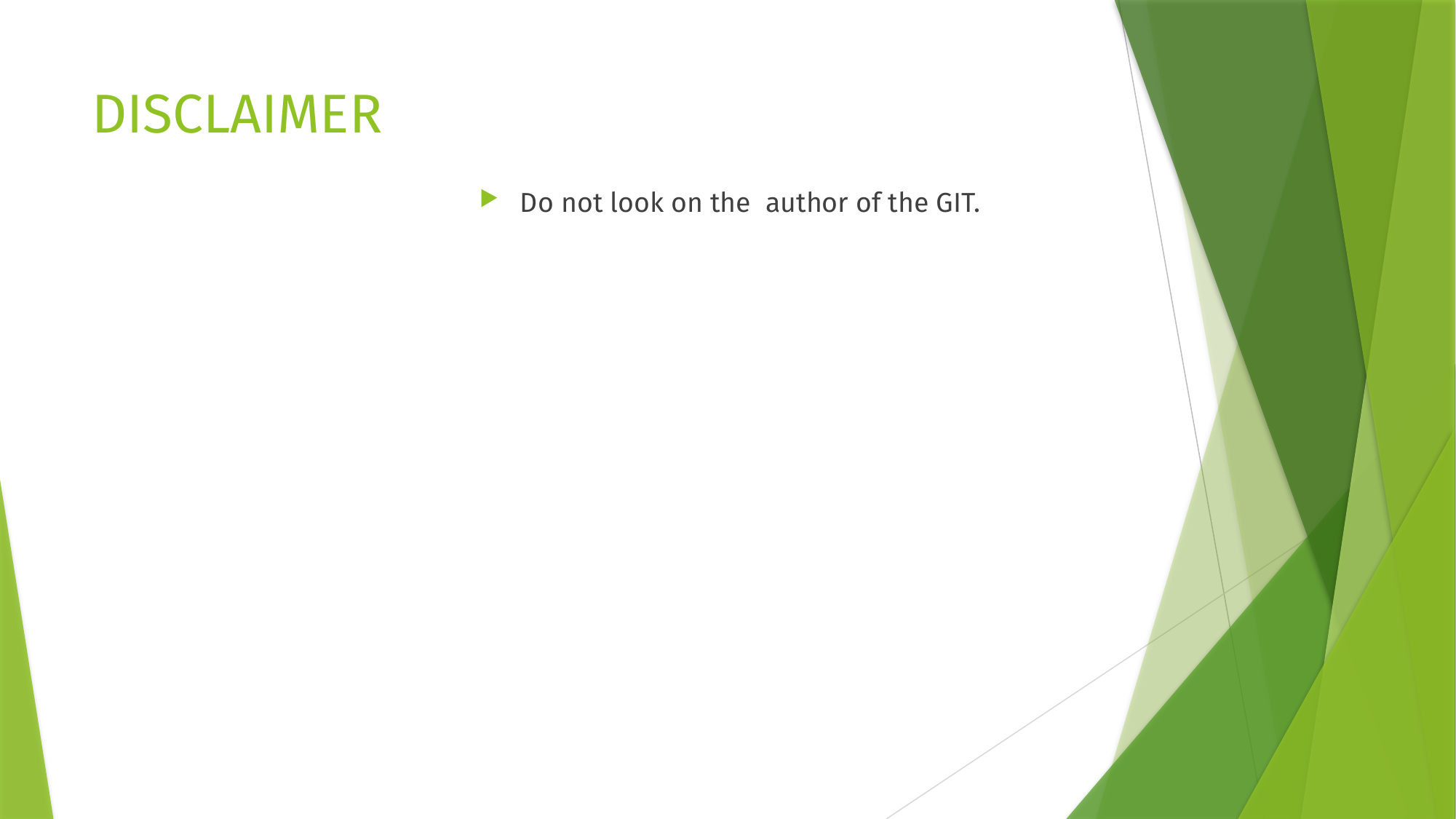

# DISCLAIMER
Do not look on the  author of the GIT.